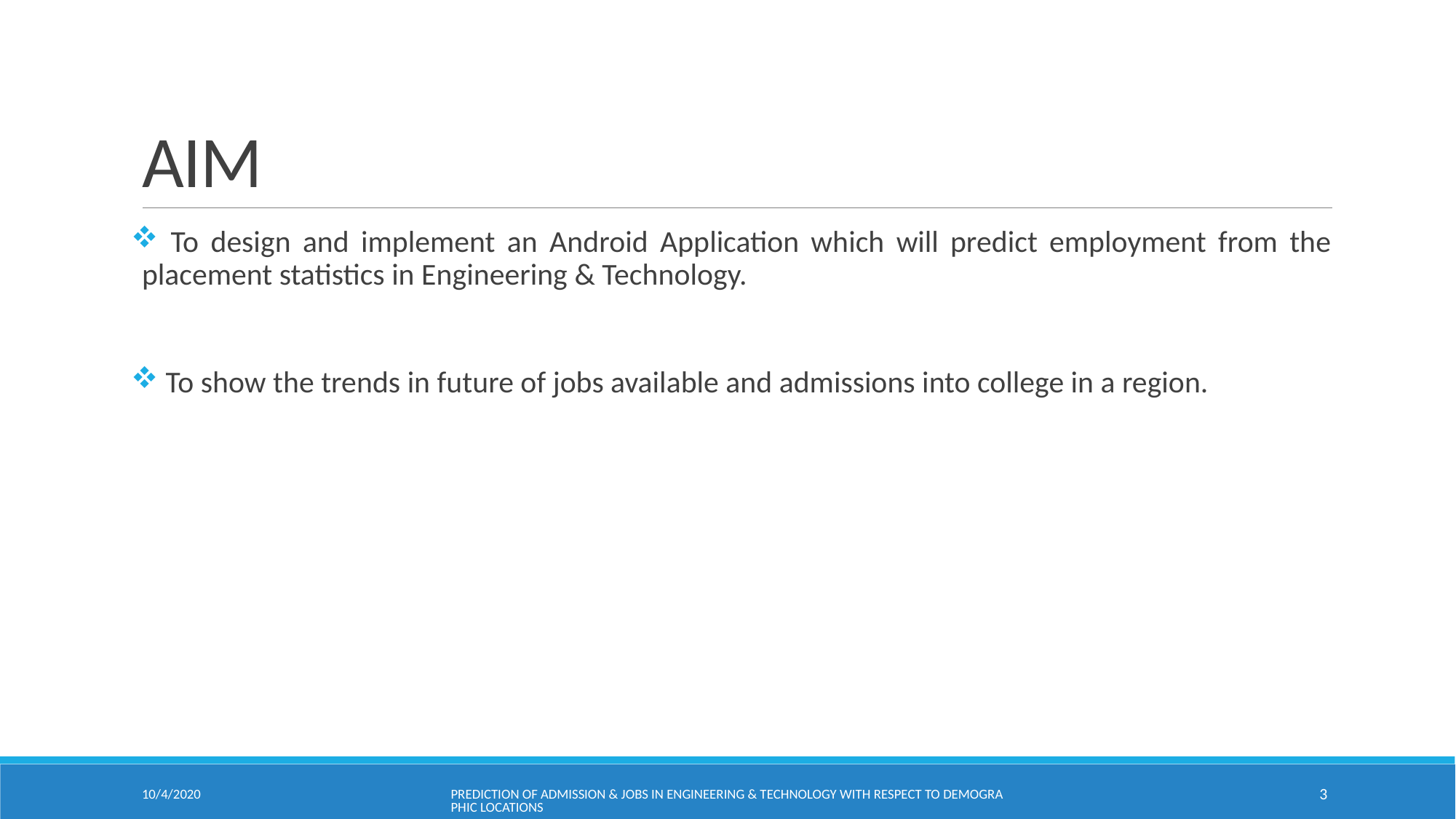

# AIM
 To design and implement an Android Application which will predict employment from the placement statistics in Engineering & Technology.

 To show the trends in future of jobs available and admissions into college in a region.

10/4/2020
Prediction of Admission & Jobs in Engineering & Technology with respect to demographic locations
3